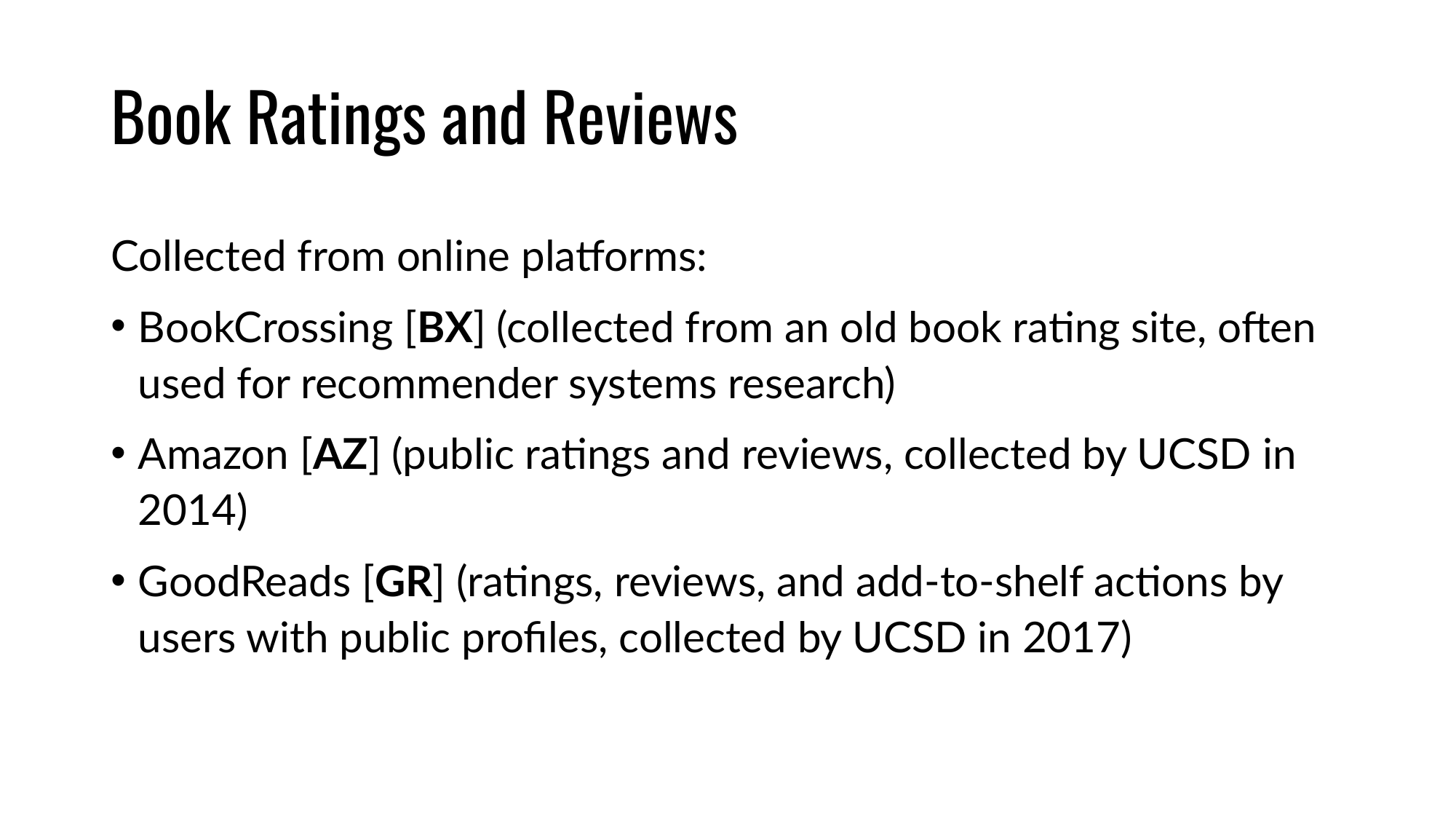

# Book Ratings and Reviews
Collected from online platforms:
BookCrossing [BX] (collected from an old book rating site, often used for recommender systems research)
Amazon [AZ] (public ratings and reviews, collected by UCSD in 2014)
GoodReads [GR] (ratings, reviews, and add-to-shelf actions by users with public profiles, collected by UCSD in 2017)